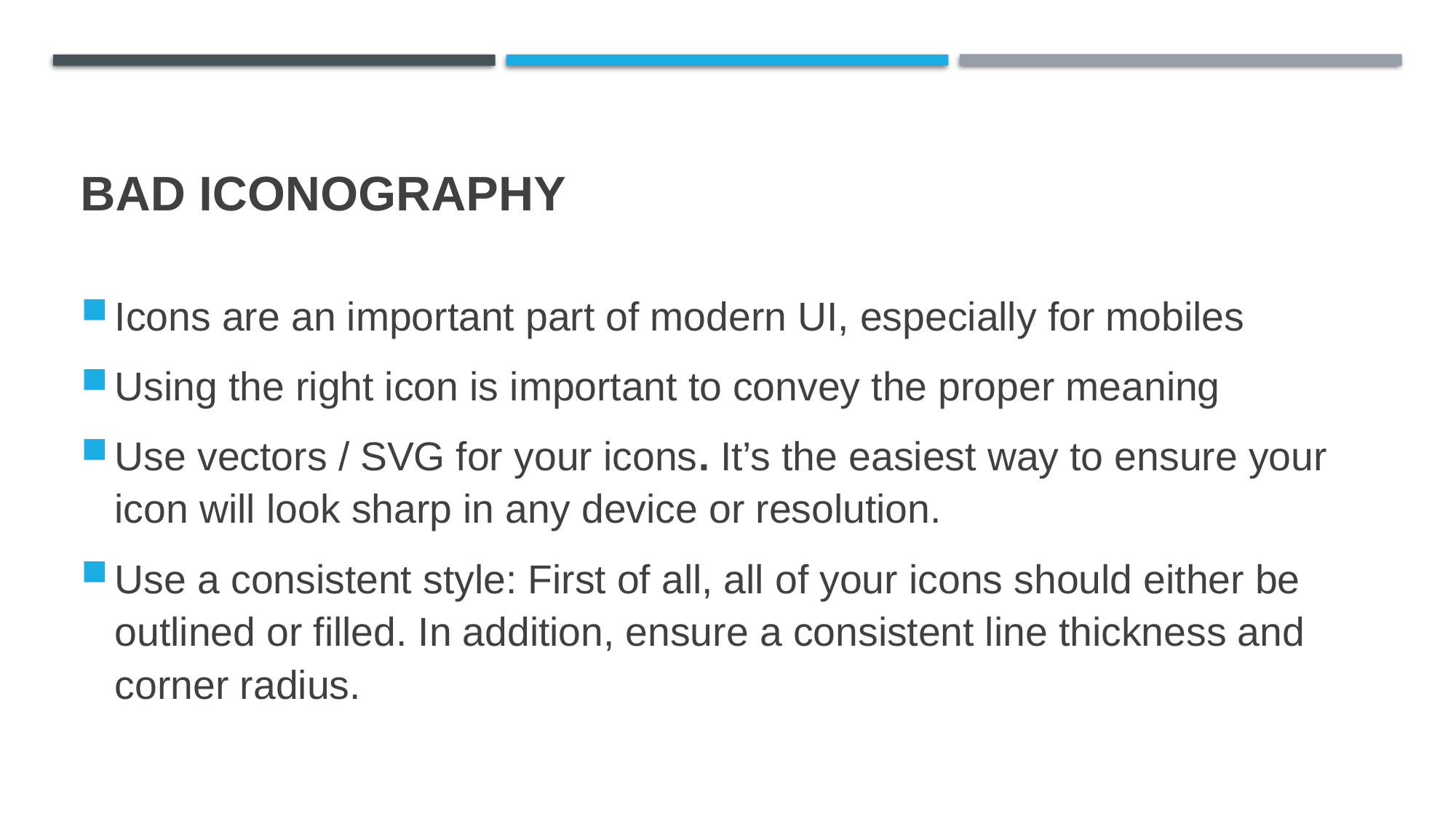

# Bad iconography
Icons are an important part of modern UI, especially for mobiles
Using the right icon is important to convey the proper meaning
Use vectors / SVG for your icons. It’s the easiest way to ensure your icon will look sharp in any device or resolution.
Use a consistent style: First of all, all of your icons should either be outlined or filled. In addition, ensure a consistent line thickness and corner radius.